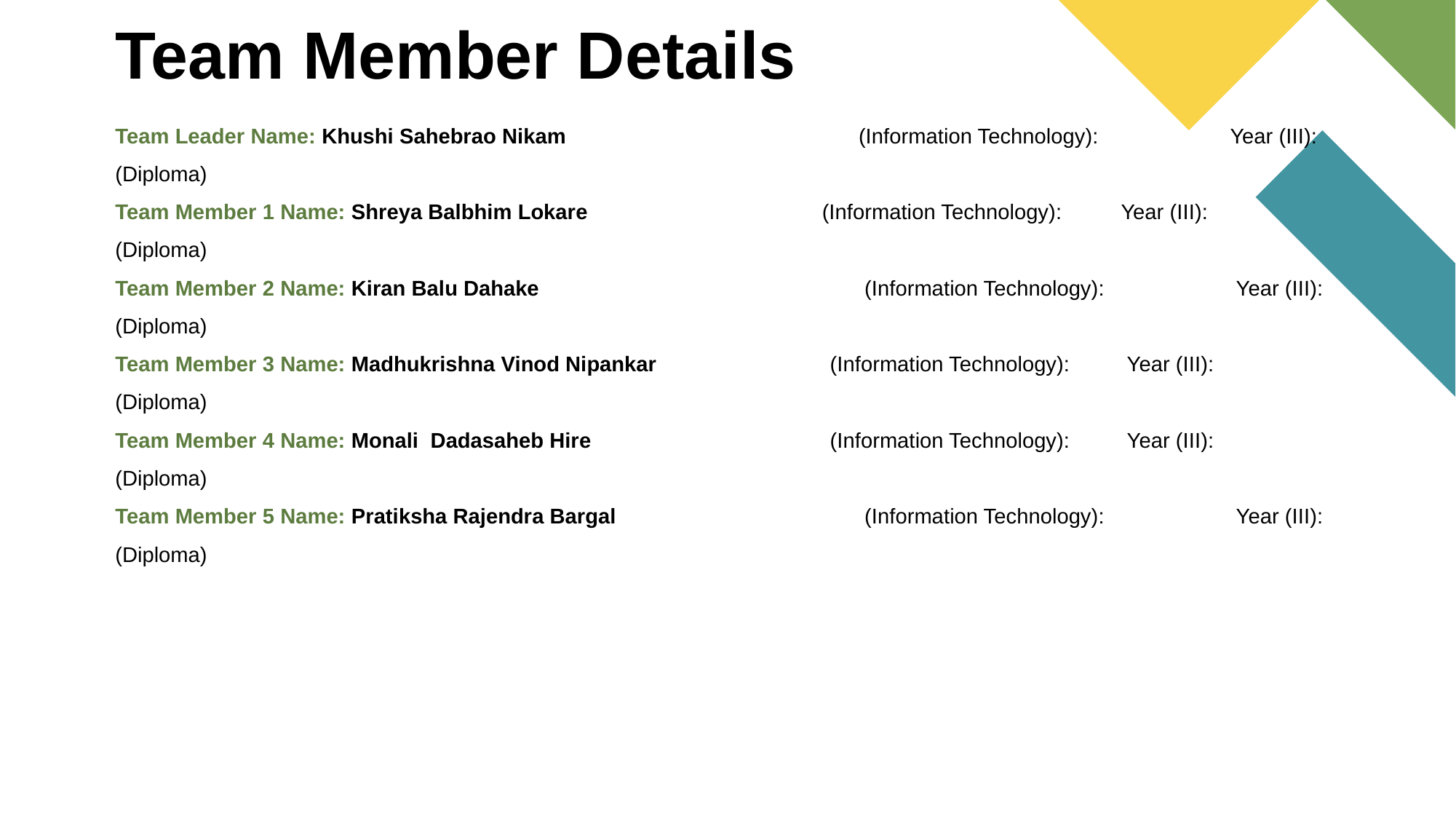

# Team Member Details
Team Leader Name: Khushi Sahebrao Nikam	                                 (Information Technology):	    Year (III):
(Diploma)
Team Member 1 Name: Shreya Balbhim Lokare                                       (Information Technology):	    Year (III):
(Diploma)
Team Member 2 Name: Kiran Balu Dahake		                                  (Information Technology):	     Year (III):
(Diploma)
Team Member 3 Name: Madhukrishna Vinod Nipankar 	          (Information Technology):	     Year (III):
(Diploma)
Team Member 4 Name: Monali  Dadasaheb Hire 		          (Information Technology):	     Year (III):
(Diploma)
Team Member 5 Name: Pratiksha Rajendra Bargal	                                  (Information Technology):	     Year (III):
(Diploma)